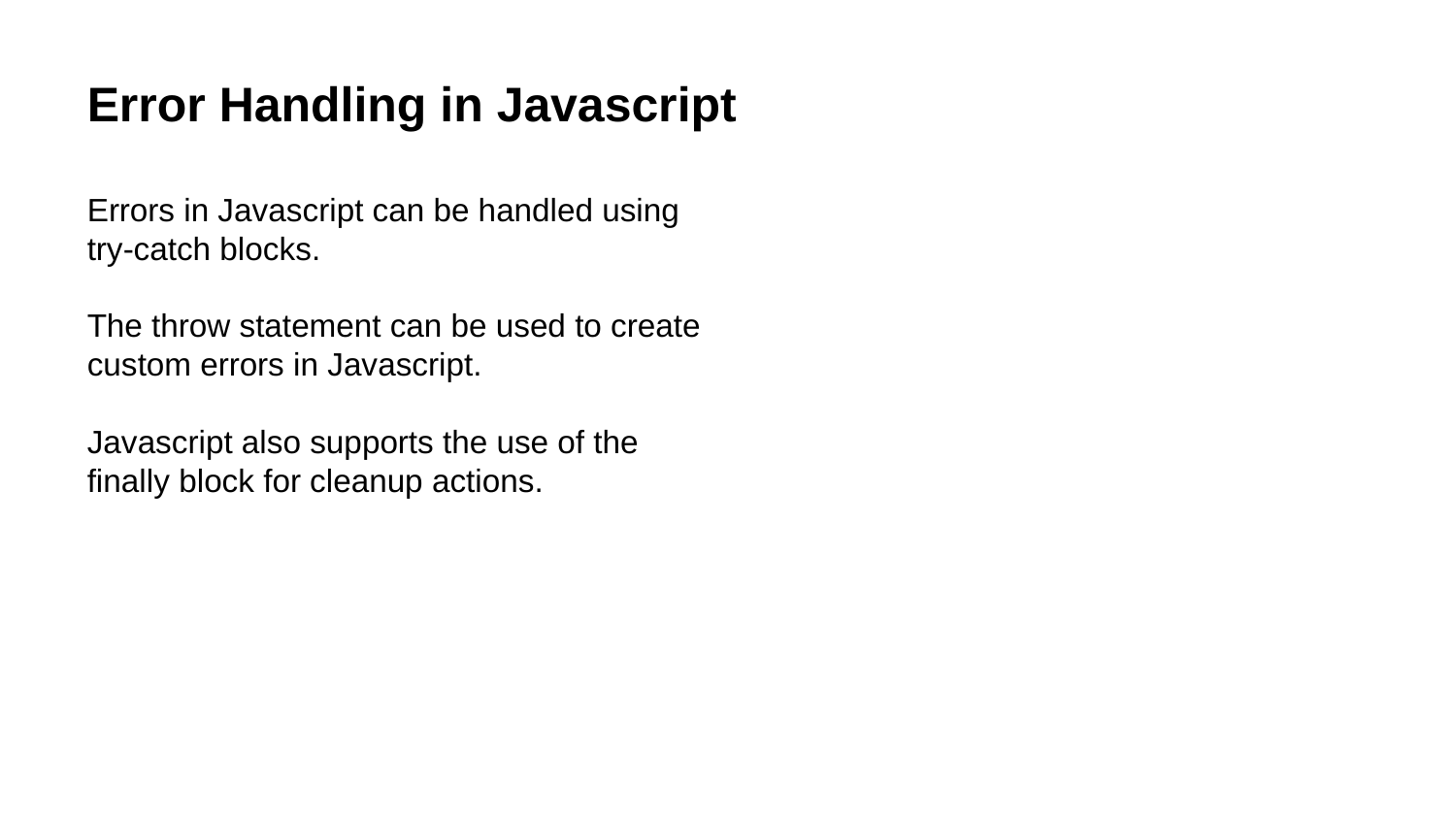

Error Handling in Javascript
Errors in Javascript can be handled using try-catch blocks.

The throw statement can be used to create custom errors in Javascript.

Javascript also supports the use of the finally block for cleanup actions.